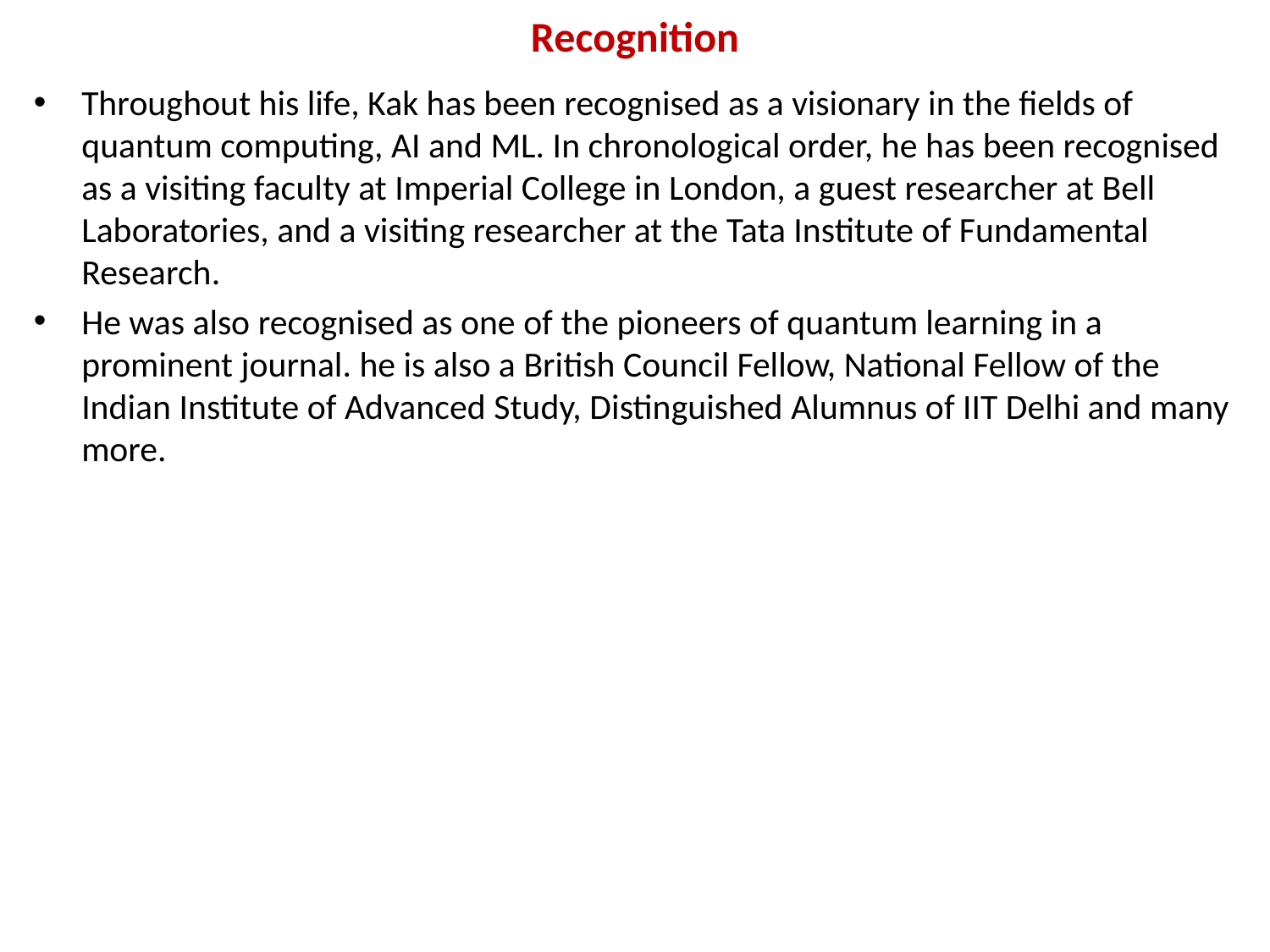

# Recognition
Throughout his life, Kak has been recognised as a visionary in the fields of quantum computing, AI and ML. In chronological order, he has been recognised as a visiting faculty at Imperial College in London, a guest researcher at Bell Laboratories, and a visiting researcher at the Tata Institute of Fundamental Research.
He was also recognised as one of the pioneers of quantum learning in a prominent journal. he is also a British Council Fellow, National Fellow of the Indian Institute of Advanced Study, Distinguished Alumnus of IIT Delhi and many more.